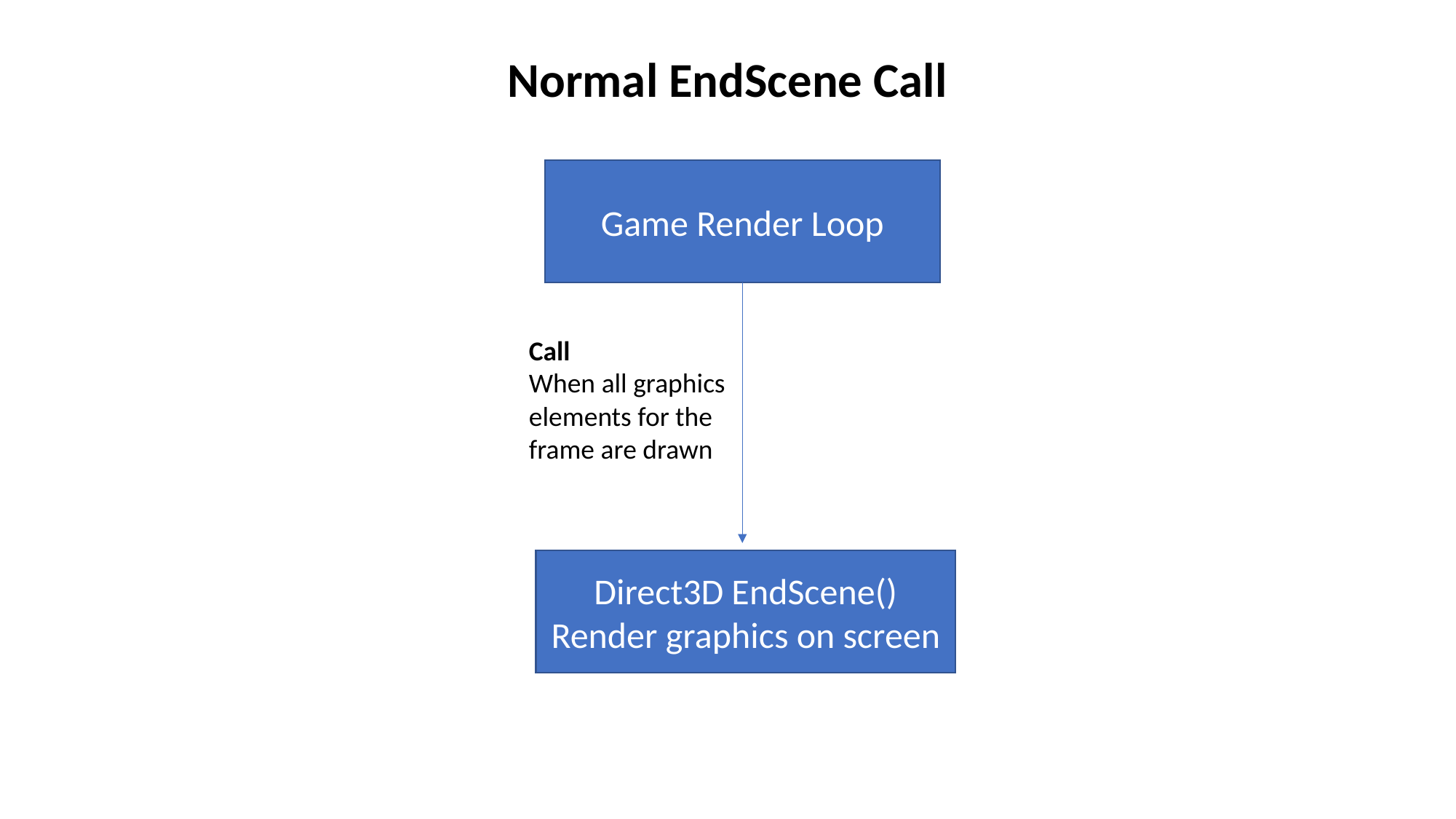

Normal EndScene Call
Game Render Loop
Call
When all graphics elements for the frame are drawn
Direct3D EndScene()
Render graphics on screen